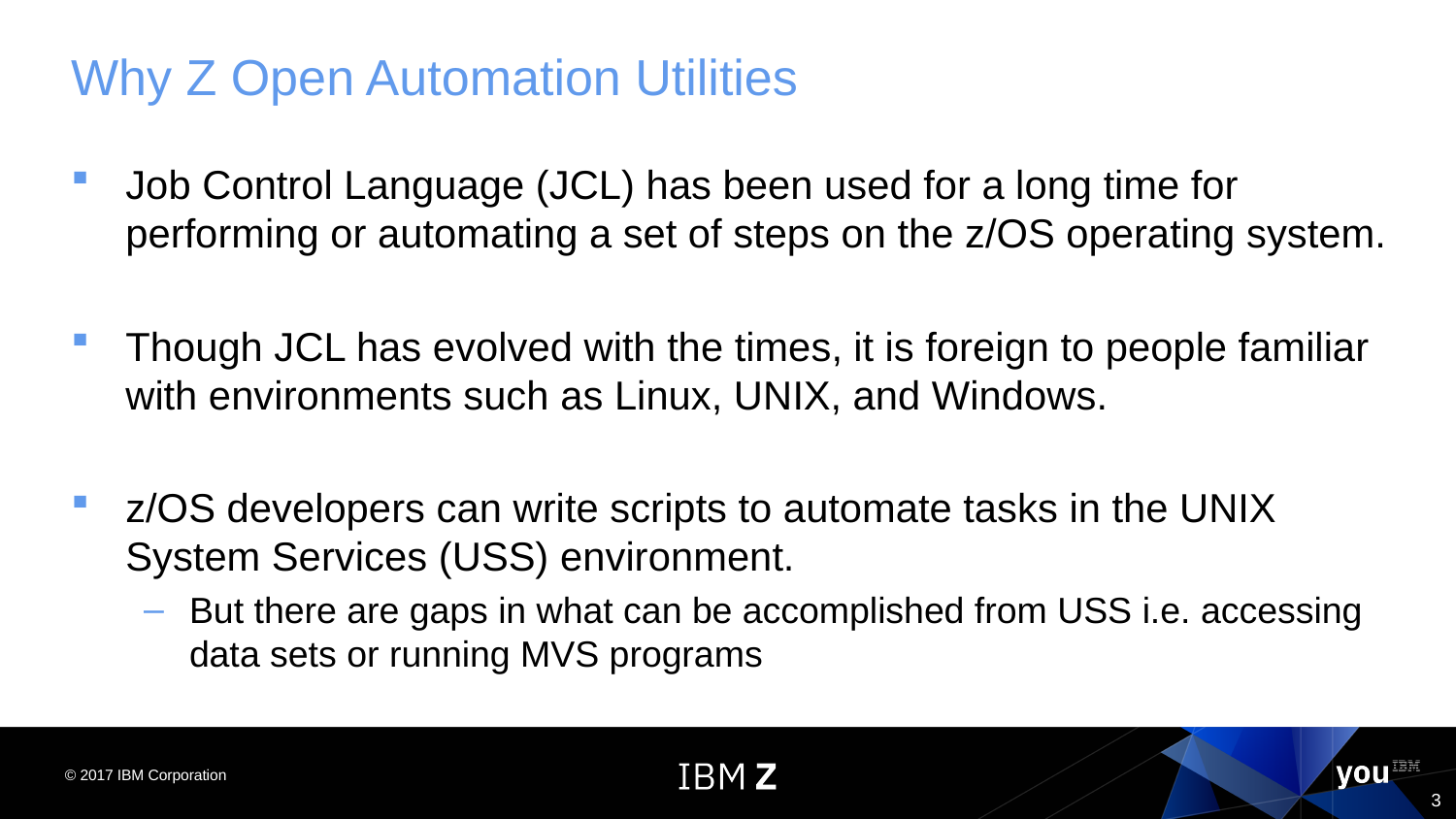

# Why Z Open Automation Utilities
Job Control Language (JCL) has been used for a long time for performing or automating a set of steps on the z/OS operating system.

Though JCL has evolved with the times, it is foreign to people familiar with environments such as Linux, UNIX, and Windows.

z/OS developers can write scripts to automate tasks in the UNIX System Services (USS) environment.
But there are gaps in what can be accomplished from USS i.e. accessing data sets or running MVS programs